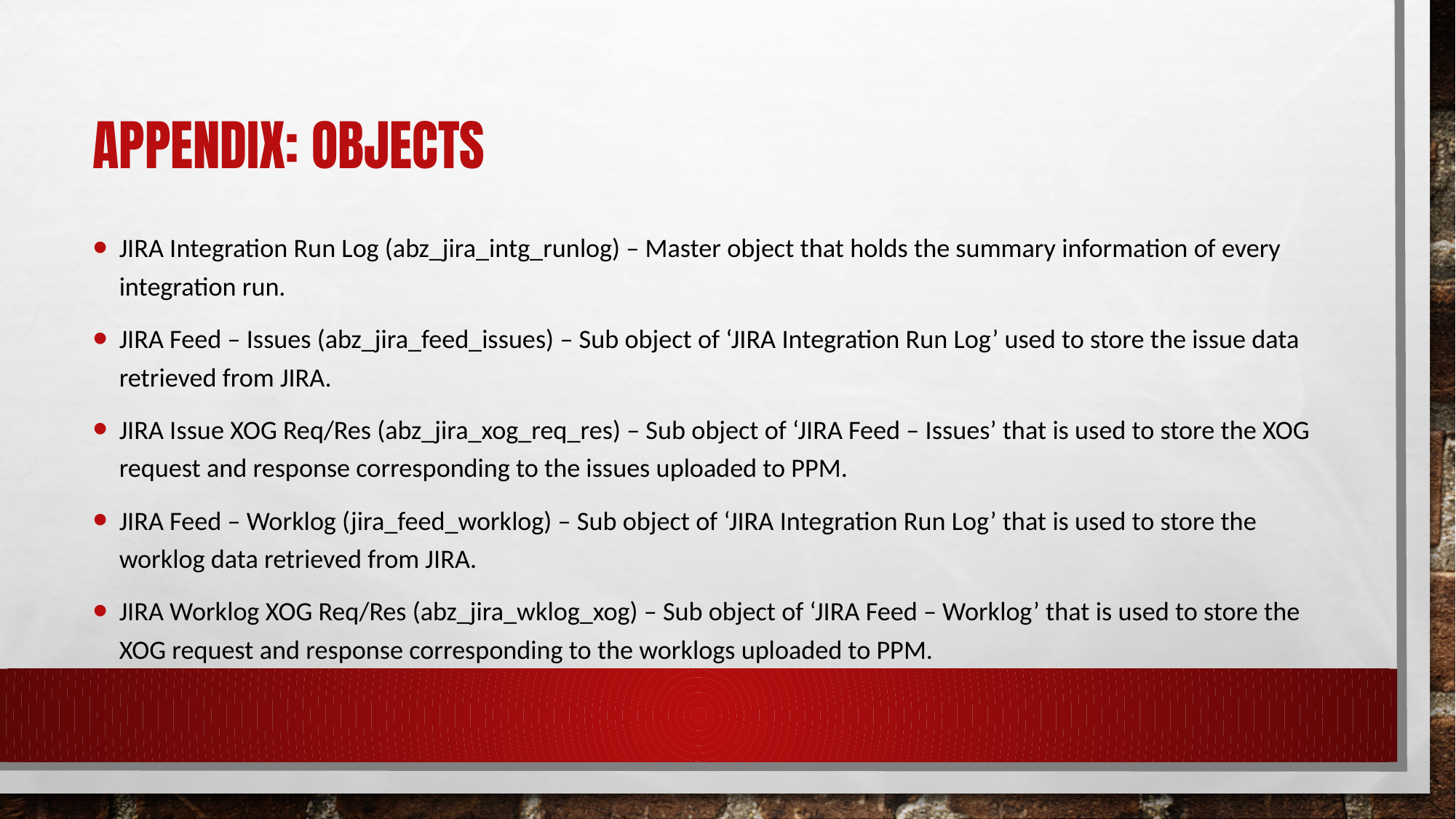

# Appendix: Objects
JIRA Integration Run Log (abz_jira_intg_runlog) – Master object that holds the summary information of every integration run.
JIRA Feed – Issues (abz_jira_feed_issues) – Sub object of ‘JIRA Integration Run Log’ used to store the issue data retrieved from JIRA.
JIRA Issue XOG Req/Res (abz_jira_xog_req_res) – Sub object of ‘JIRA Feed – Issues’ that is used to store the XOG request and response corresponding to the issues uploaded to PPM.
JIRA Feed – Worklog (jira_feed_worklog) – Sub object of ‘JIRA Integration Run Log’ that is used to store the worklog data retrieved from JIRA.
JIRA Worklog XOG Req/Res (abz_jira_wklog_xog) – Sub object of ‘JIRA Feed – Worklog’ that is used to store the XOG request and response corresponding to the worklogs uploaded to PPM.